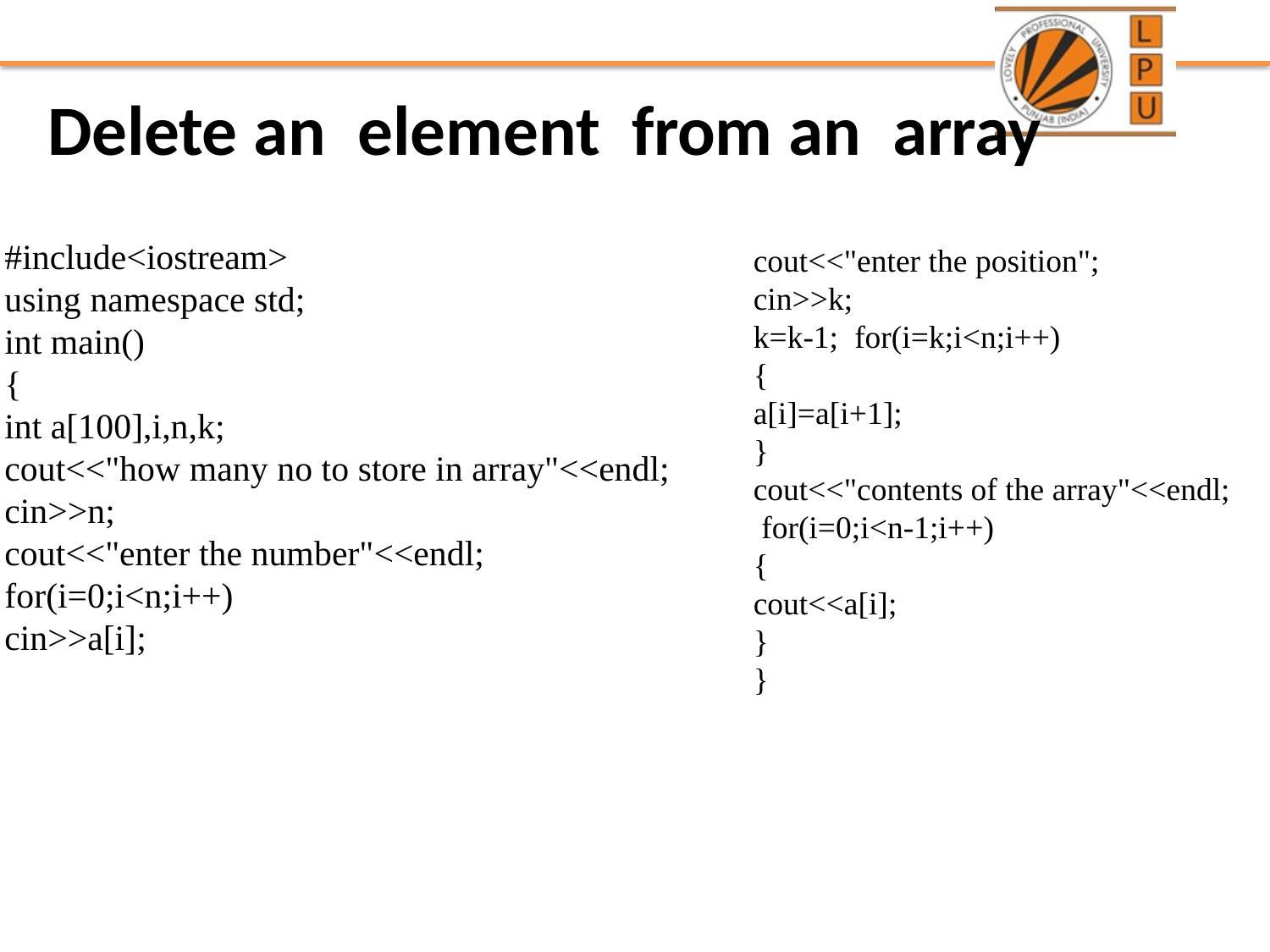

# Delete an  element  from an  array
#include<iostream>
using namespace std;
int main()
{
int a[100],i,n,k;
cout<<"how many no to store in array"<<endl;
cin>>n;
cout<<"enter the number"<<endl;
for(i=0;i<n;i++)
cin>>a[i];
cout<<"enter the position";
cin>>k;
k=k-1;  for(i=k;i<n;i++)
{
a[i]=a[i+1];
}
cout<<"contents of the array"<<endl;  for(i=0;i<n-1;i++)
{
cout<<a[i];
}
}